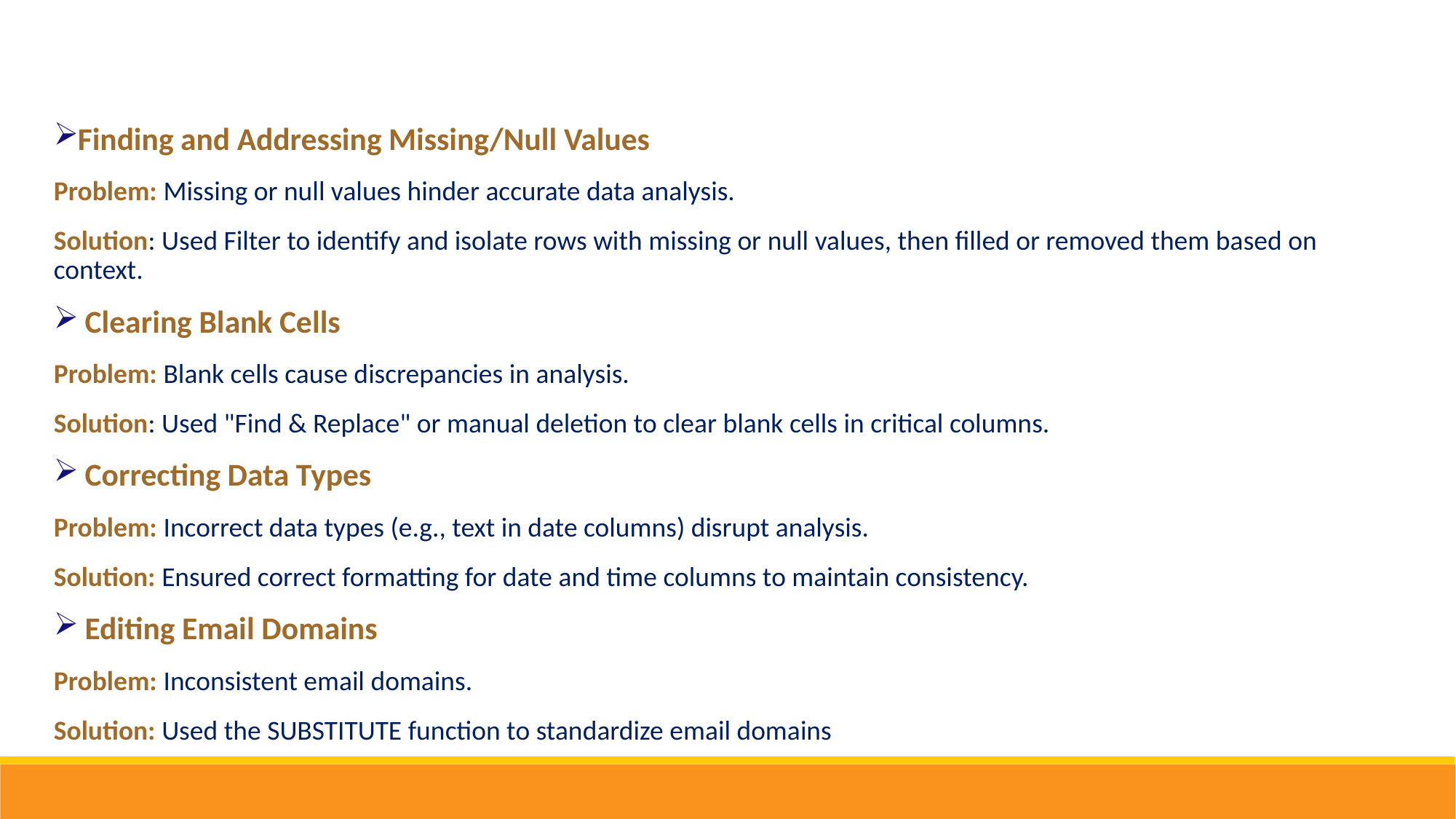

Finding and Addressing Missing/Null Values
Problem: Missing or null values hinder accurate data analysis.
Solution: Used Filter to identify and isolate rows with missing or null values, then filled or removed them based on context.
 Clearing Blank Cells
Problem: Blank cells cause discrepancies in analysis.
Solution: Used "Find & Replace" or manual deletion to clear blank cells in critical columns.
 Correcting Data Types
Problem: Incorrect data types (e.g., text in date columns) disrupt analysis.
Solution: Ensured correct formatting for date and time columns to maintain consistency.
 Editing Email Domains
Problem: Inconsistent email domains.
Solution: Used the SUBSTITUTE function to standardize email domains